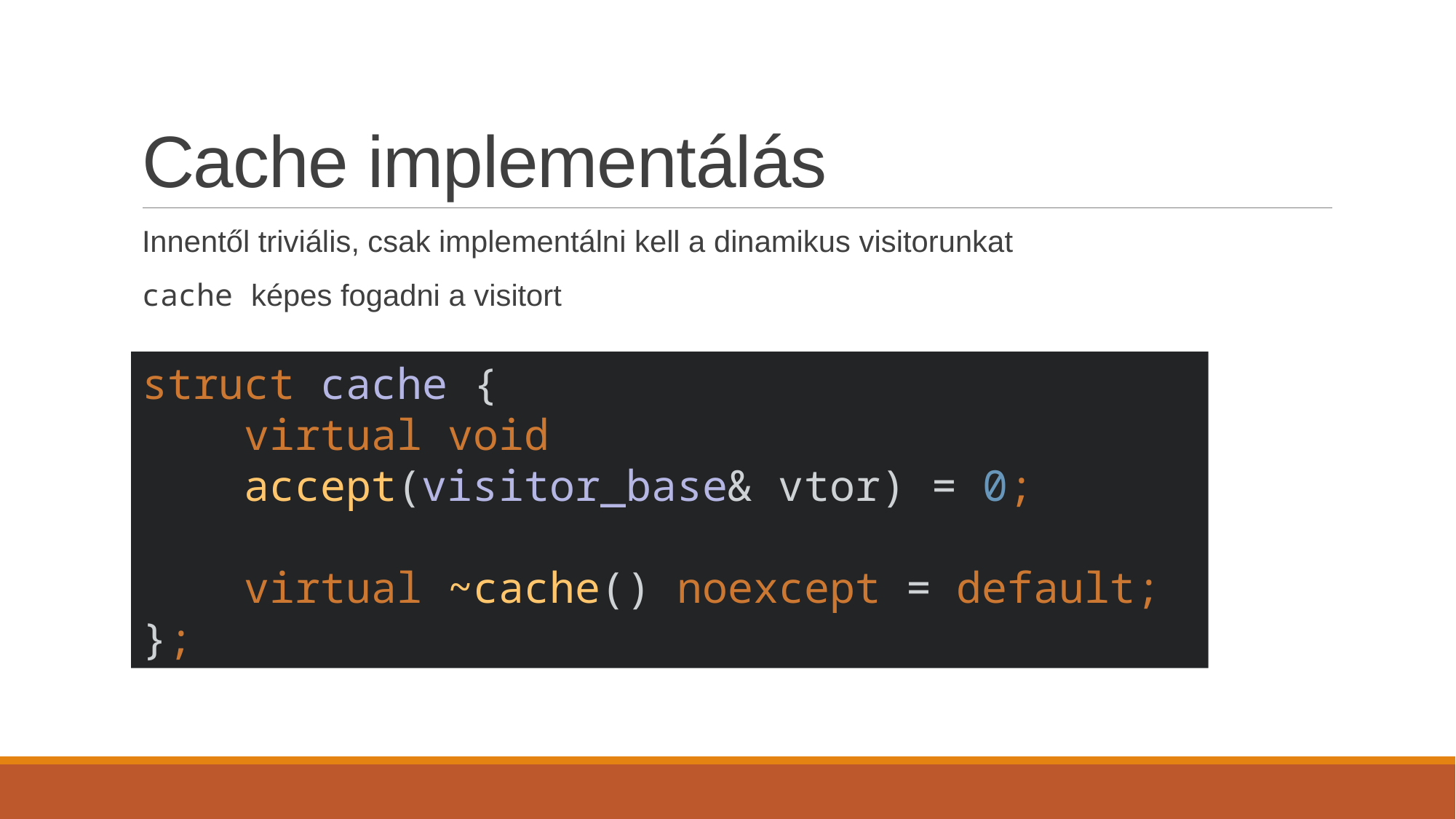

# Cache implementálás
Innentől triviális, csak implementálni kell a dinamikus visitorunkat
cache képes fogadni a visitort
struct cache {
    virtual void
    accept(visitor_base& vtor) = 0;
    virtual ~cache() noexcept = default;
};